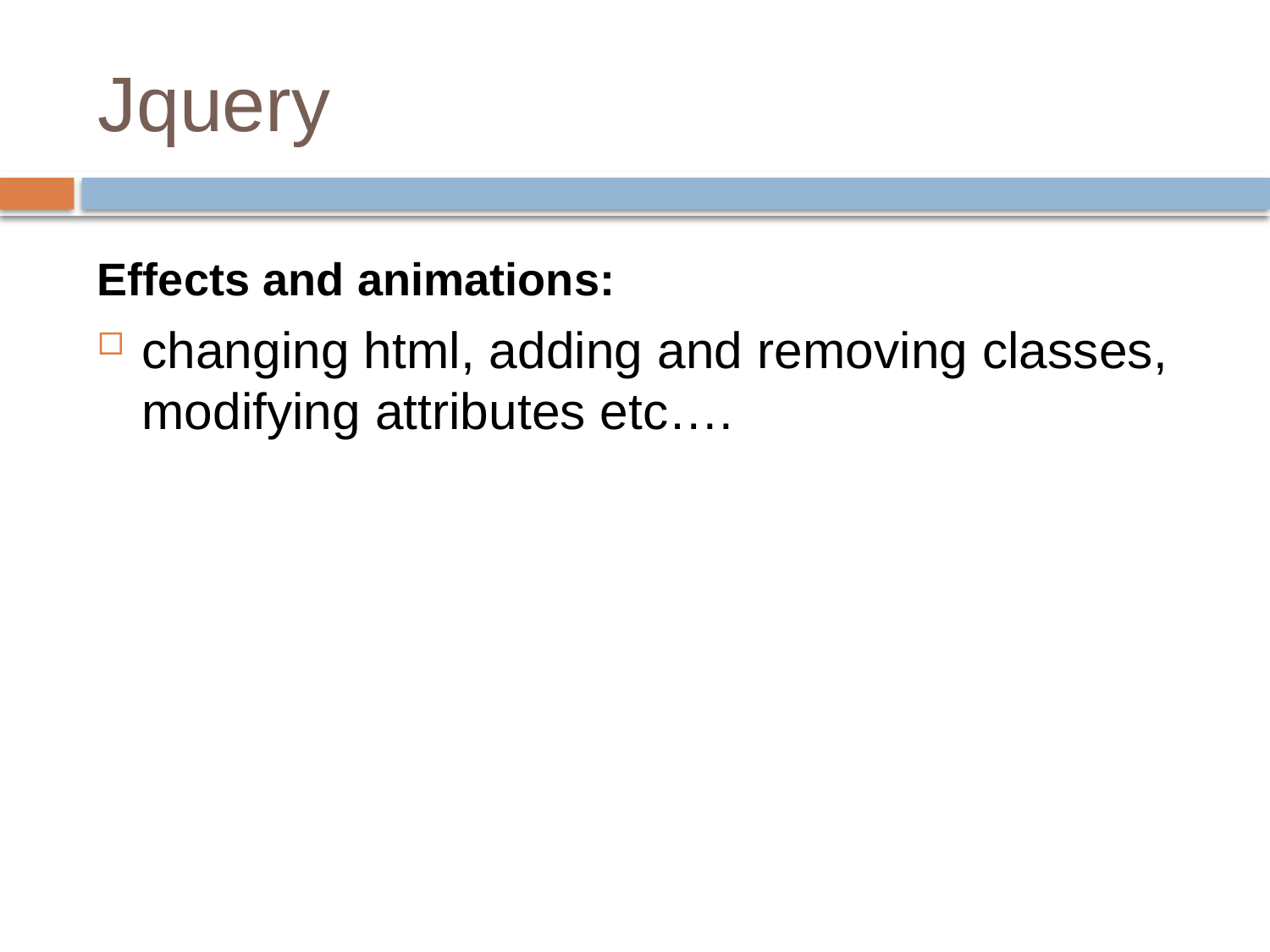

# Jquery
Effects and animations:
changing html, adding and removing classes, modifying attributes etc….